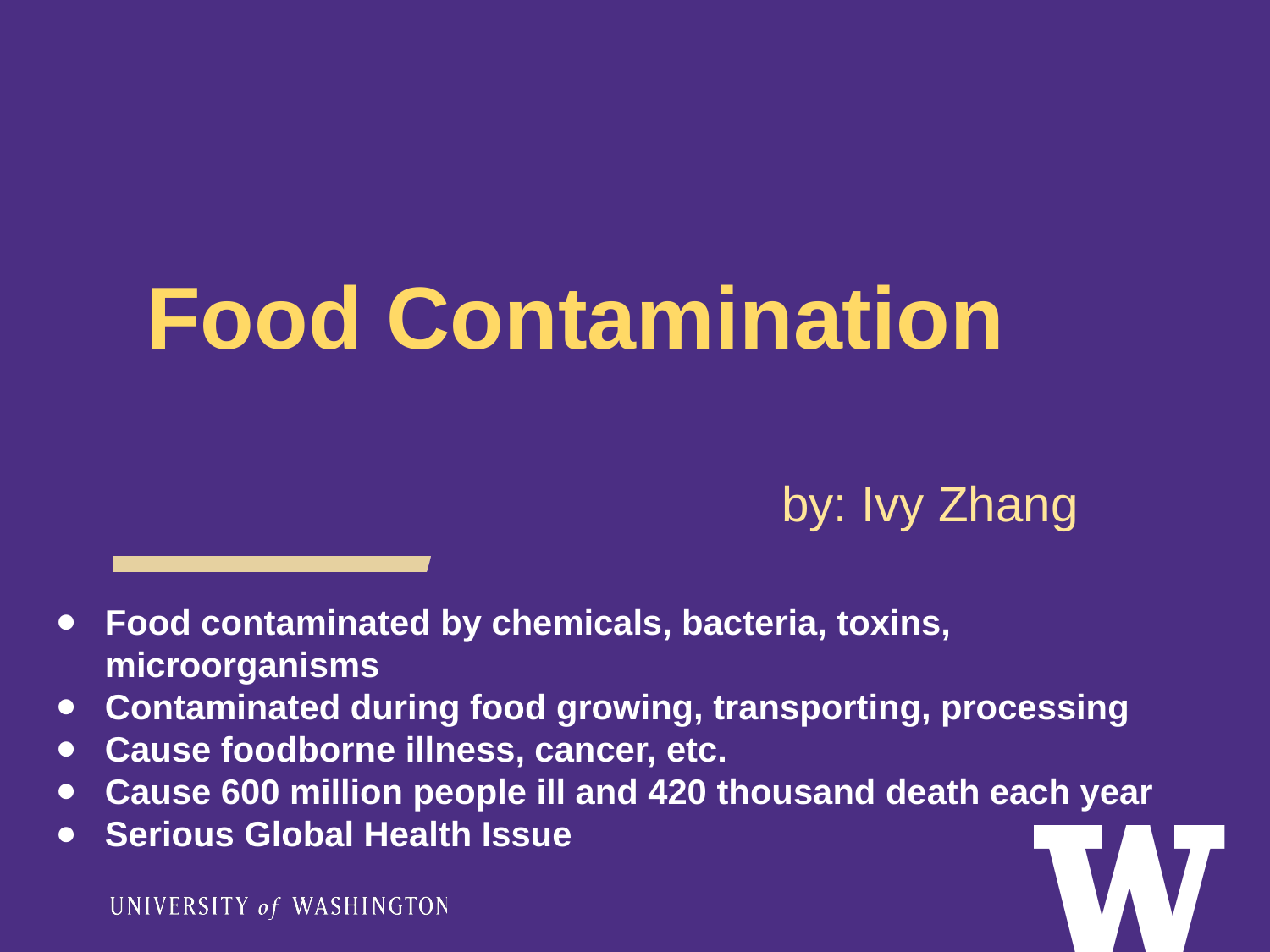

# Food Contamination

by: Ivy Zhang

Food contaminated by chemicals, bacteria, toxins, microorganisms
Contaminated during food growing, transporting, processing
Cause foodborne illness, cancer, etc.
Cause 600 million people ill and 420 thousand death each year
Serious Global Health Issue